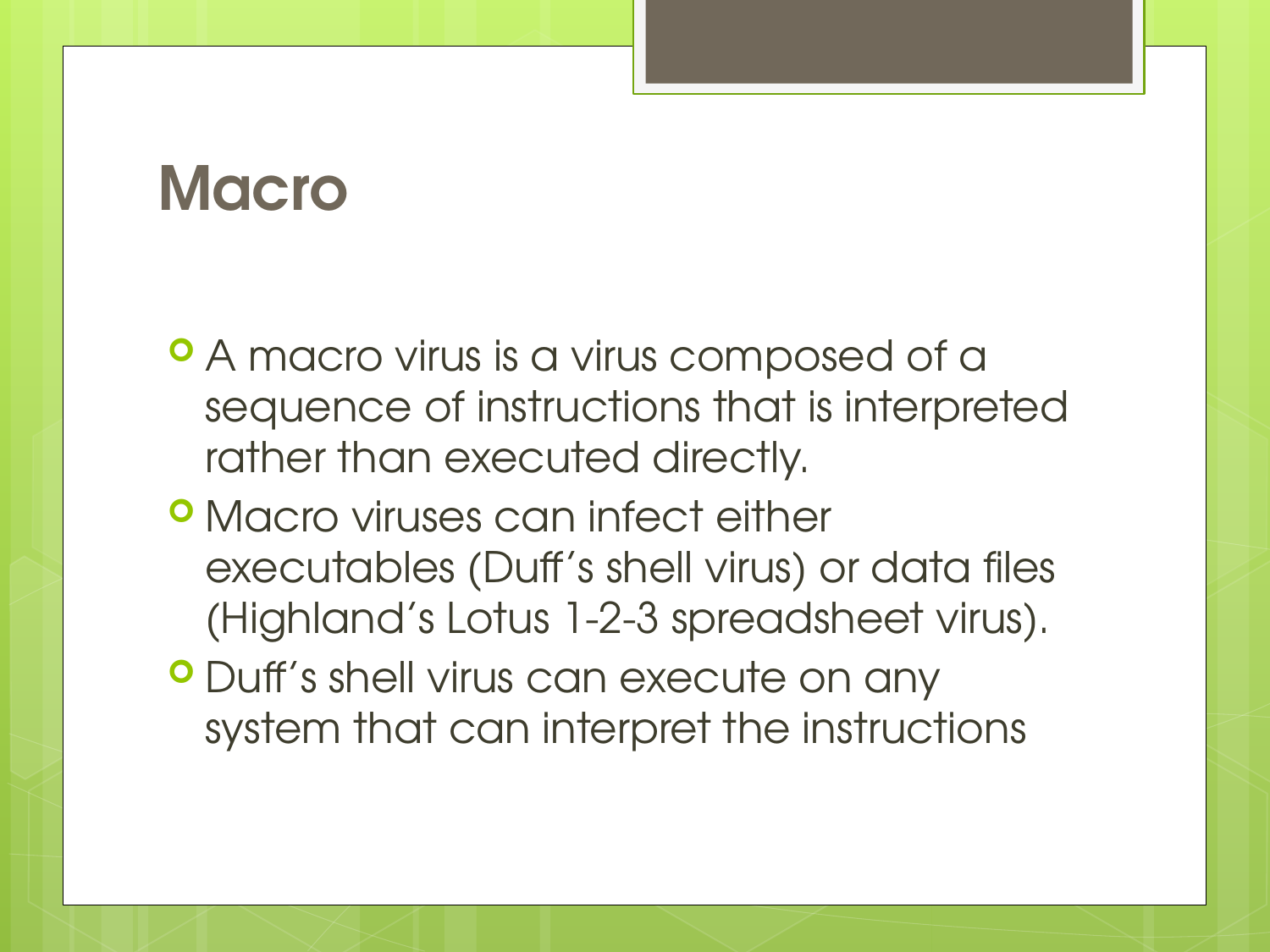

# Macro
A macro virus is a virus composed of a sequence of instructions that is interpreted rather than executed directly.
Macro viruses can infect either executables (Duff’s shell virus) or data files (Highland’s Lotus 1-2-3 spreadsheet virus).
Duff’s shell virus can execute on any system that can interpret the instructions